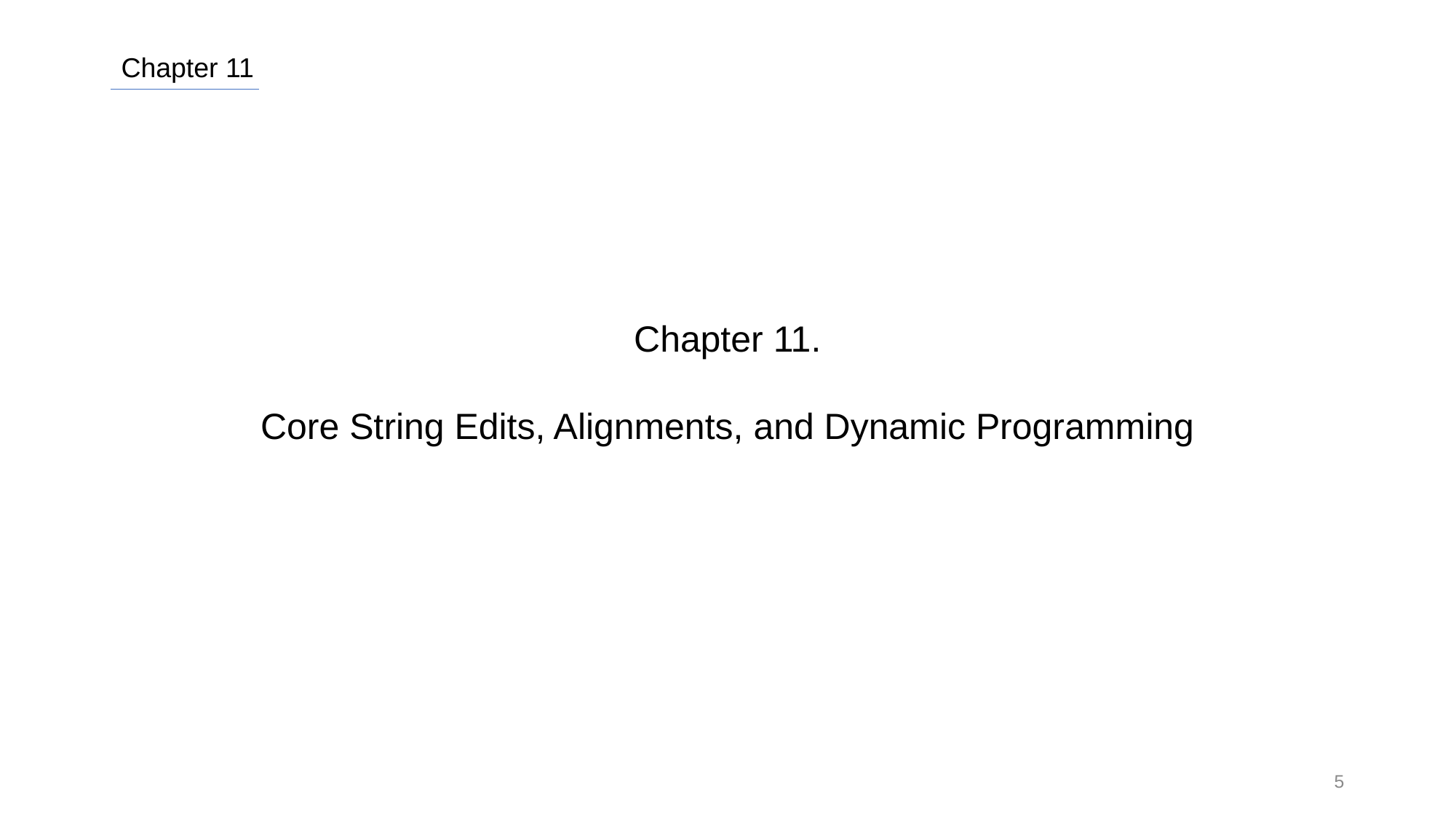

Chapter 11
Chapter 11.

Core String Edits, Alignments, and Dynamic Programming
5